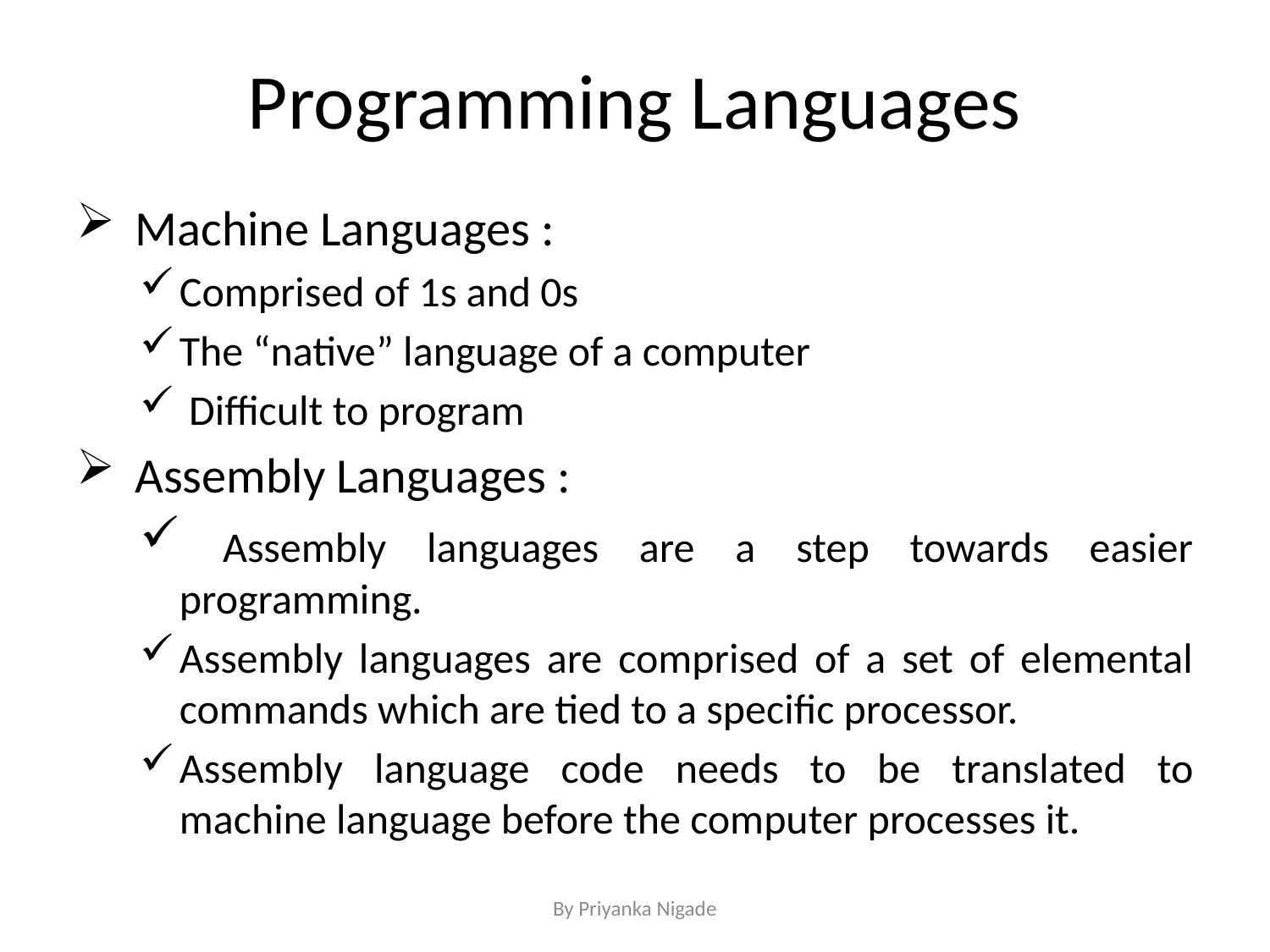

# Programming Languages
 Machine Languages :
Comprised of 1s and 0s
The “native” language of a computer
 Difficult to program
 Assembly Languages :
 Assembly languages are a step towards easier programming.
Assembly languages are comprised of a set of elemental commands which are tied to a specific processor.
Assembly language code needs to be translated to machine language before the computer processes it.
By Priyanka Nigade